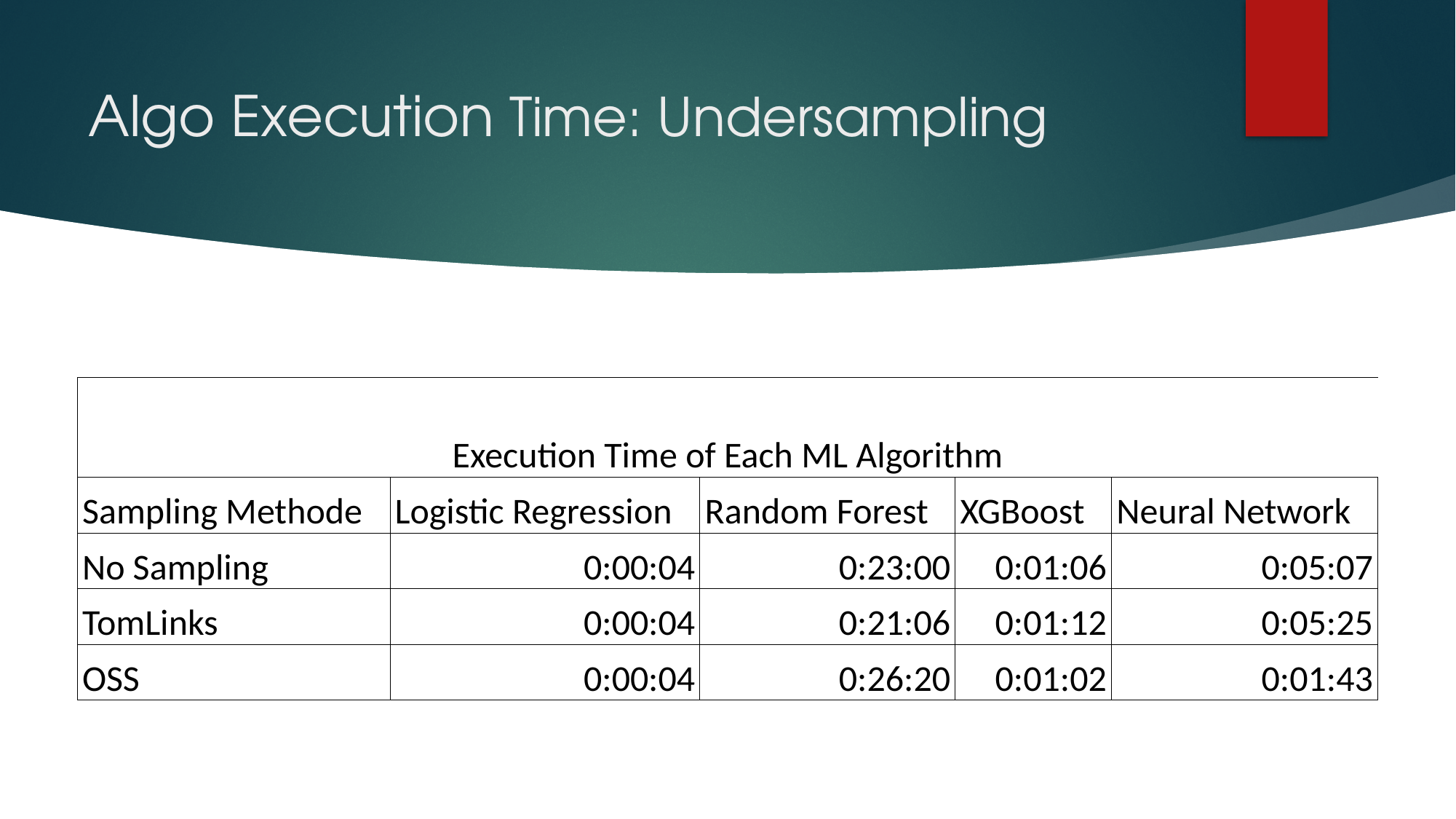

# Algo Execution Time: Undersampling

| Execution Time of Each ML Algorithm | Execution Time of Each ML Algorithm |  |  |  |
| --- | --- | --- | --- | --- |
| Sampling Methode | Logistic Regression | Random Forest | XGBoost | Neural Network |
| No Sampling | 0:00:04 | 0:23:00 | 0:01:06 | 0:05:07 |
| TomLinks | 0:00:04 | 0:21:06 | 0:01:12 | 0:05:25 |
| OSS | 0:00:04 | 0:26:20 | 0:01:02 | 0:01:43 |